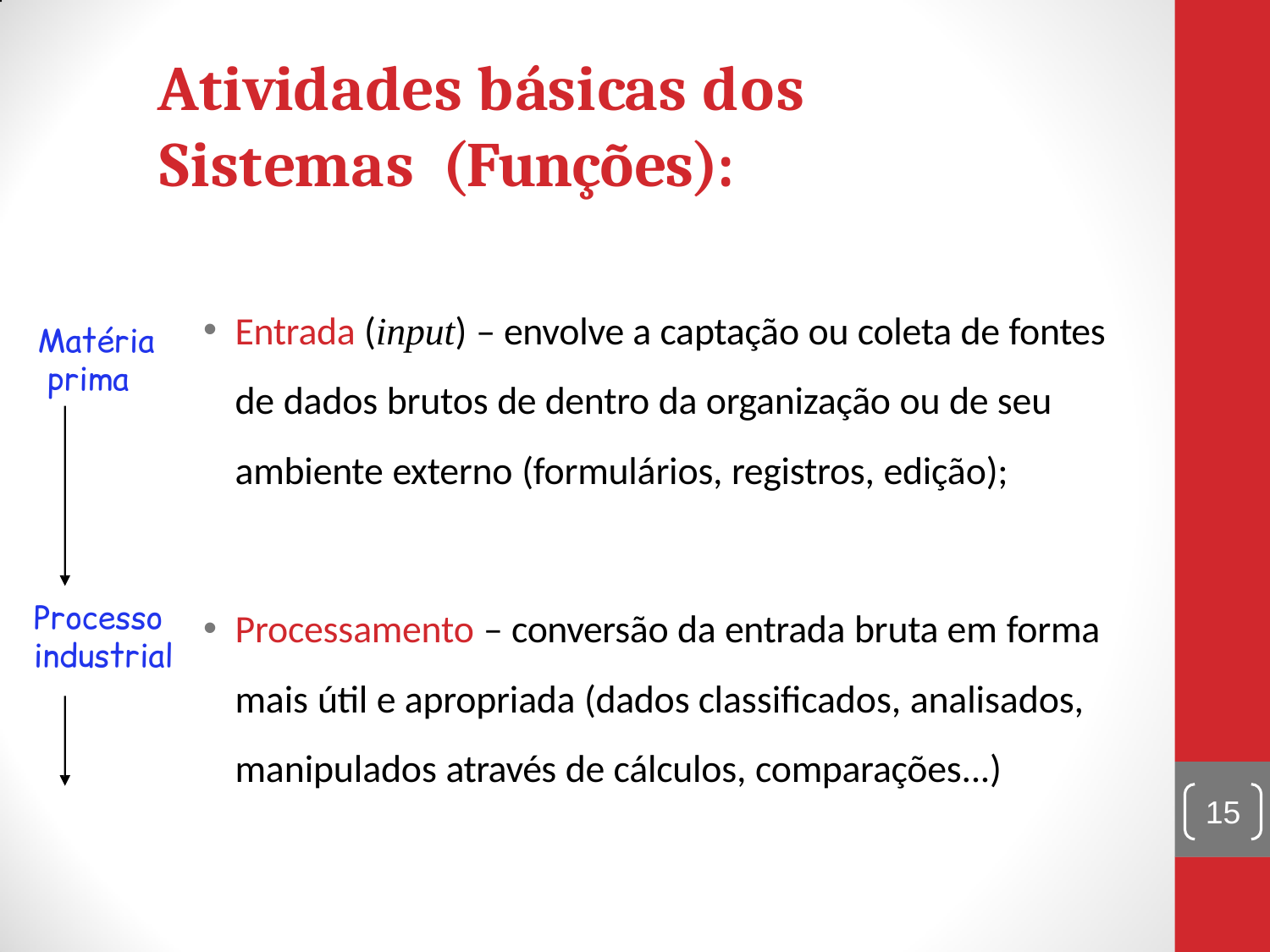

# Atividades básicas dos Sistemas  (Funções):
Entrada (input) – envolve a captação ou coleta de fontes  de dados brutos de dentro da organização ou de seu  ambiente externo (formulários, registros, edição);
Matéria  prima

Processamento – conversão da entrada bruta em forma  mais útil e apropriada (dados classificados, analisados,  manipulados através de cálculos, comparações...)
Processo  industrial

15